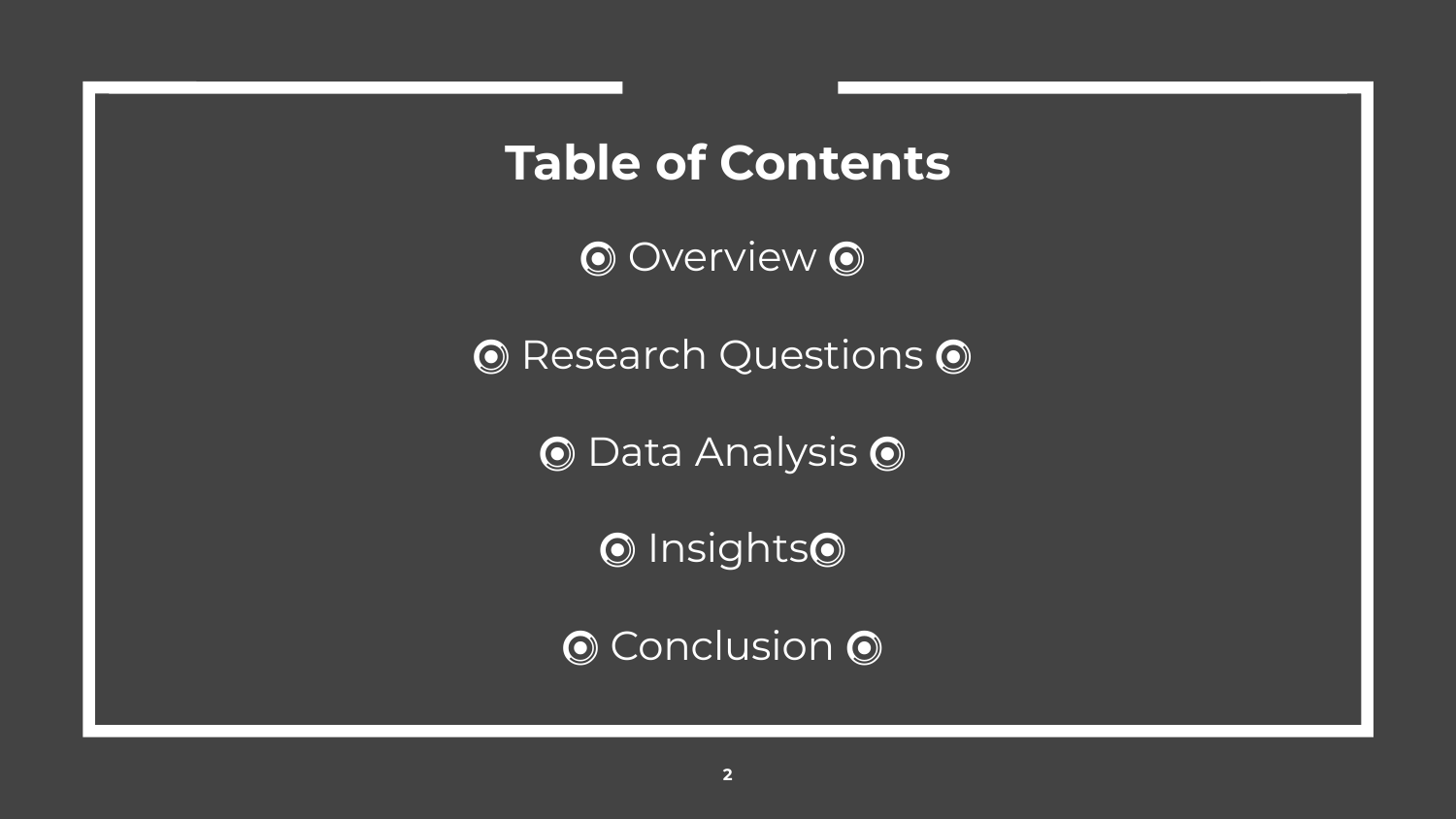

Table of Contents
🔘 Overview 🔘

🔘 Research Questions 🔘

🔘 Data Analysis 🔘

🔘 Insights🔘

🔘 Conclusion 🔘
2